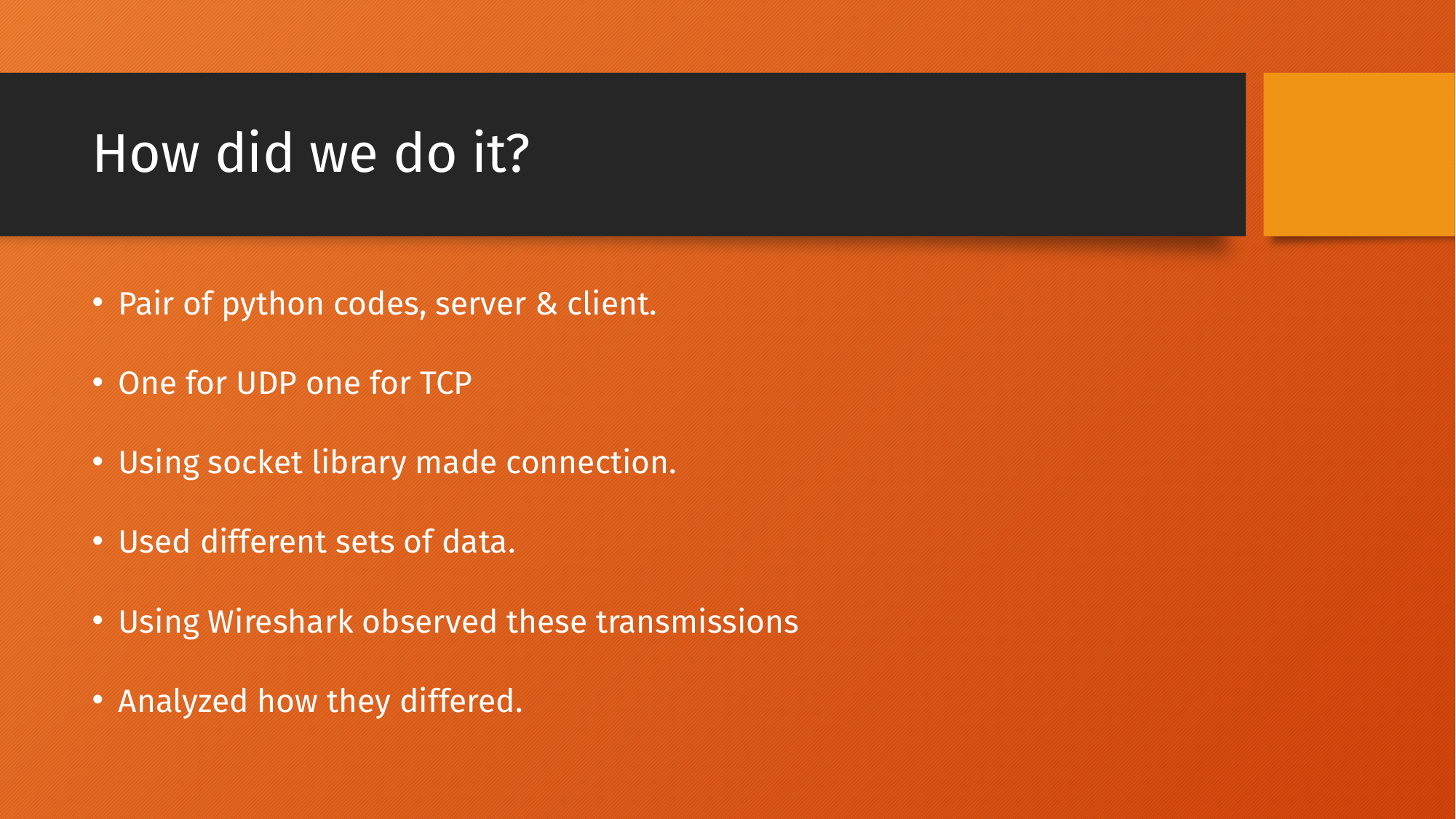

# How did we do it?
Pair of python codes, server & client.
One for UDP one for TCP
Using socket library made connection.
Used different sets of data.
Using Wireshark observed these transmissions
Analyzed how they differed.